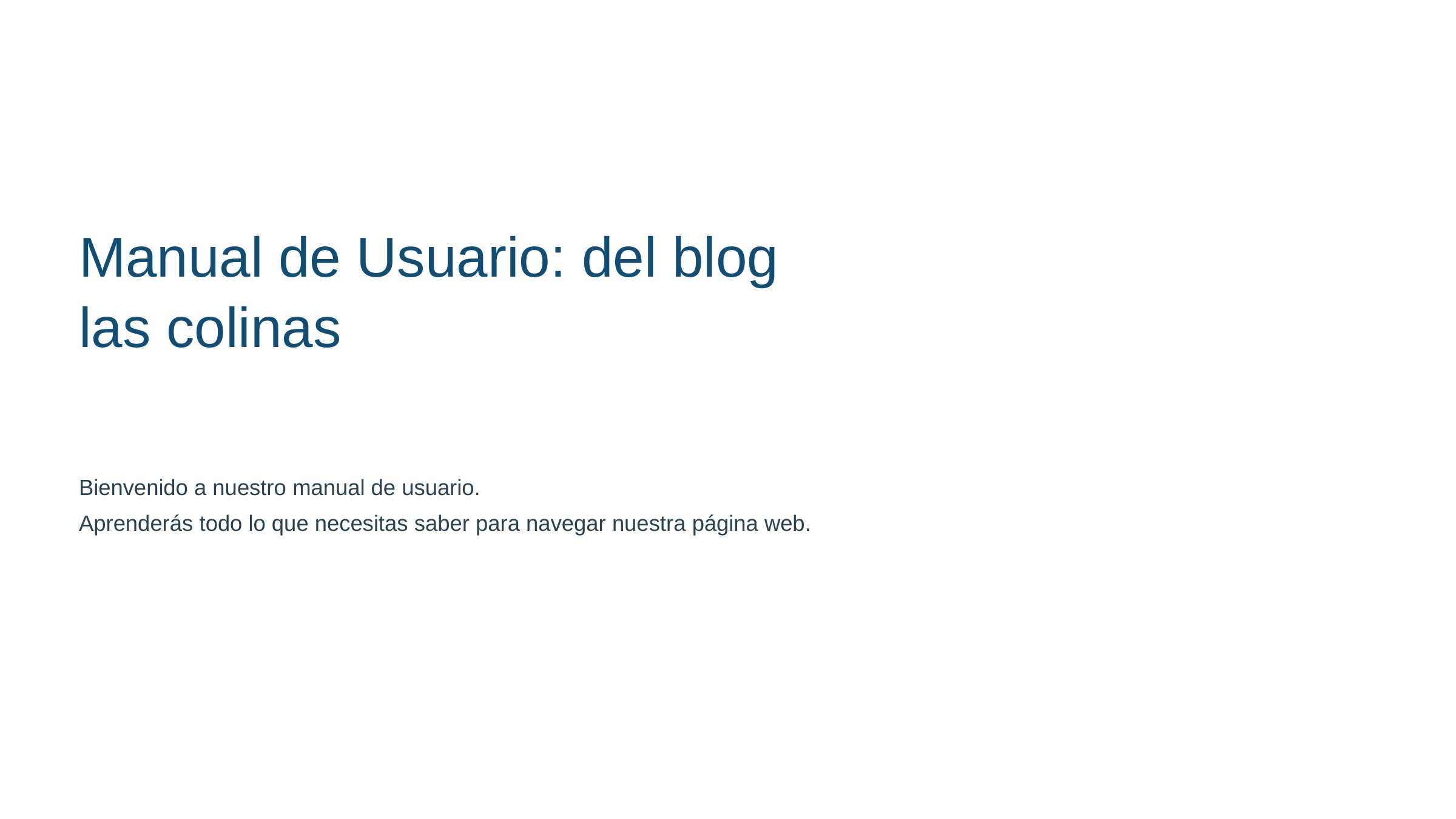

Manual de Usuario: del blog las colinas
Bienvenido a nuestro manual de usuario.
Aprenderás todo lo que necesitas saber para navegar nuestra página web.